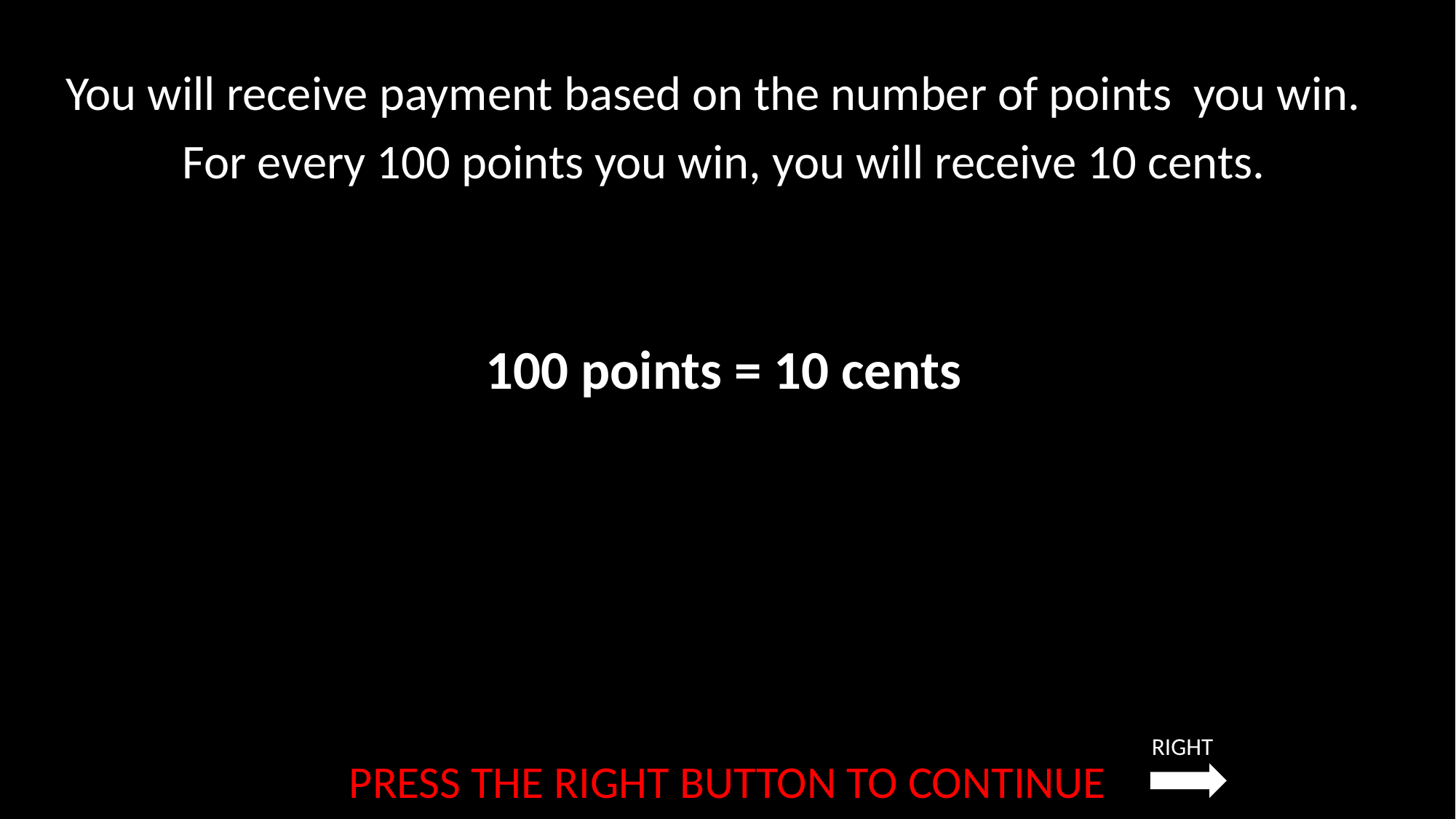

You will receive payment based on the number of points  you win.
For every 100 points you win, you will receive 10 cents.

100 points = 10 cents
RIGHT
PRESS THE RIGHT BUTTON TO CONTINUE